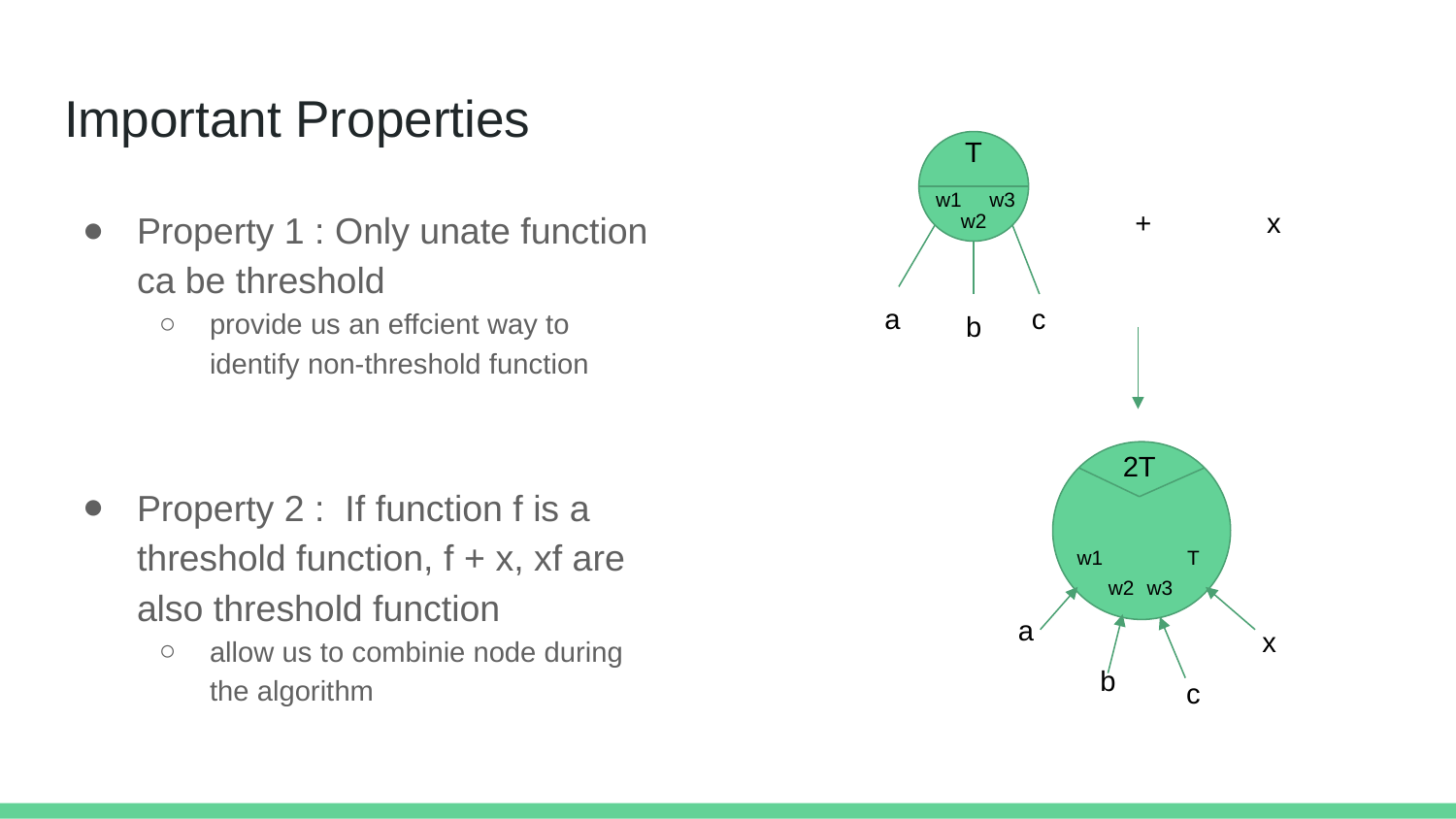

# Important Properties
T

w1
w3
Property 1 : Only unate function ca be threshold
provide us an effcient way to identify non-threshold function

Property 2 :  If function f is a threshold function, f + x, xf are also threshold function
allow us to combinie node during the algorithm
+
x
w2
a
c
b
2T

w1
T
w2
w3
a
x

b
c